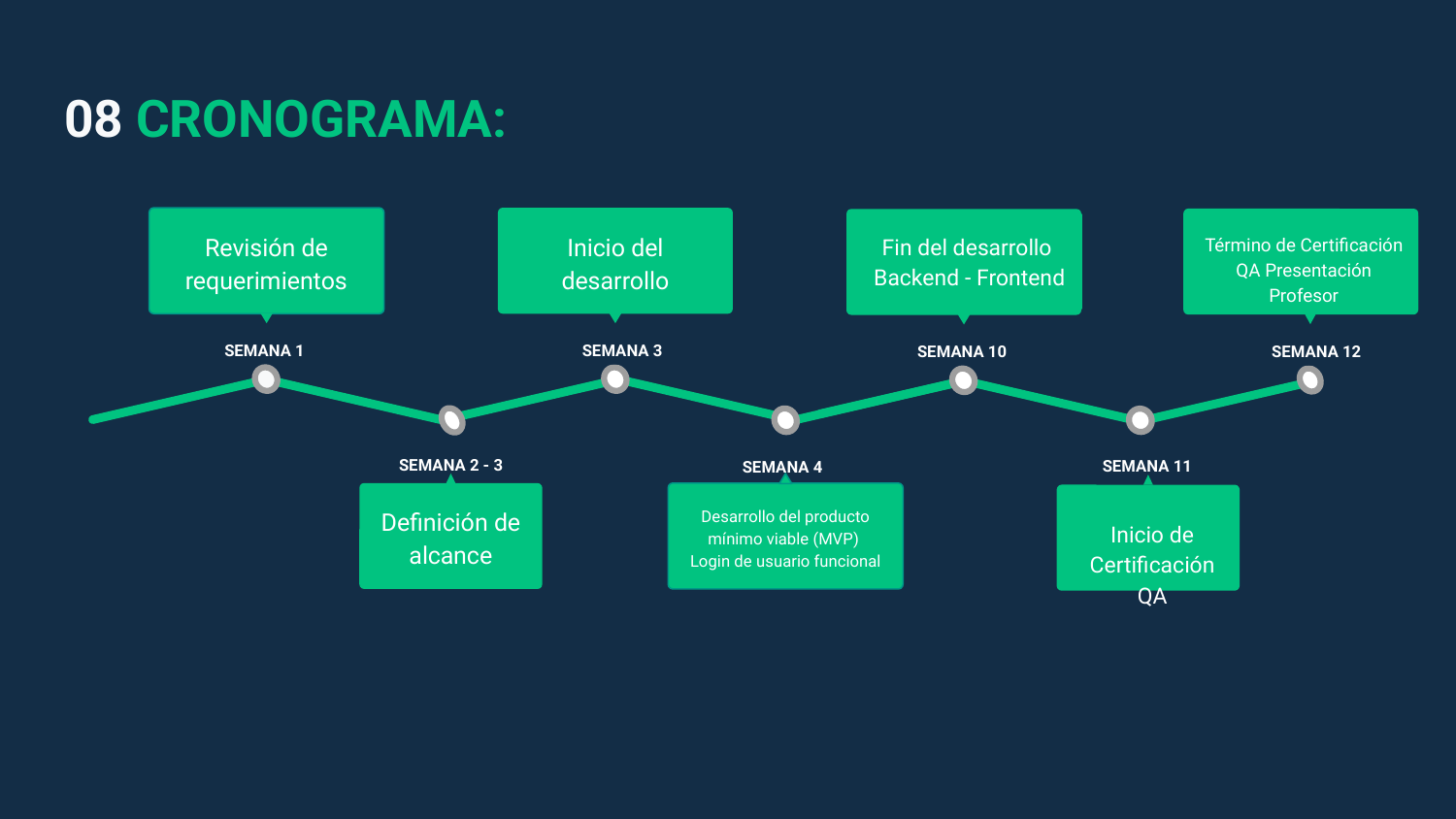

# 08 CRONOGRAMA:

Revisión de requerimientos

SEMANA 1

Inicio del desarrollo

SEMANA 3

Término de Certificación QA Presentación Profesor

SEMANA 12

Fin del desarrollo
 Backend - Frontend

SEMANA 10

SEMANA 2 - 3

Definición de alcance

SEMANA 4

Desarrollo del producto mínimo viable (MVP)  Login de usuario funcional

SEMANA 11

Inicio de Certificación QA